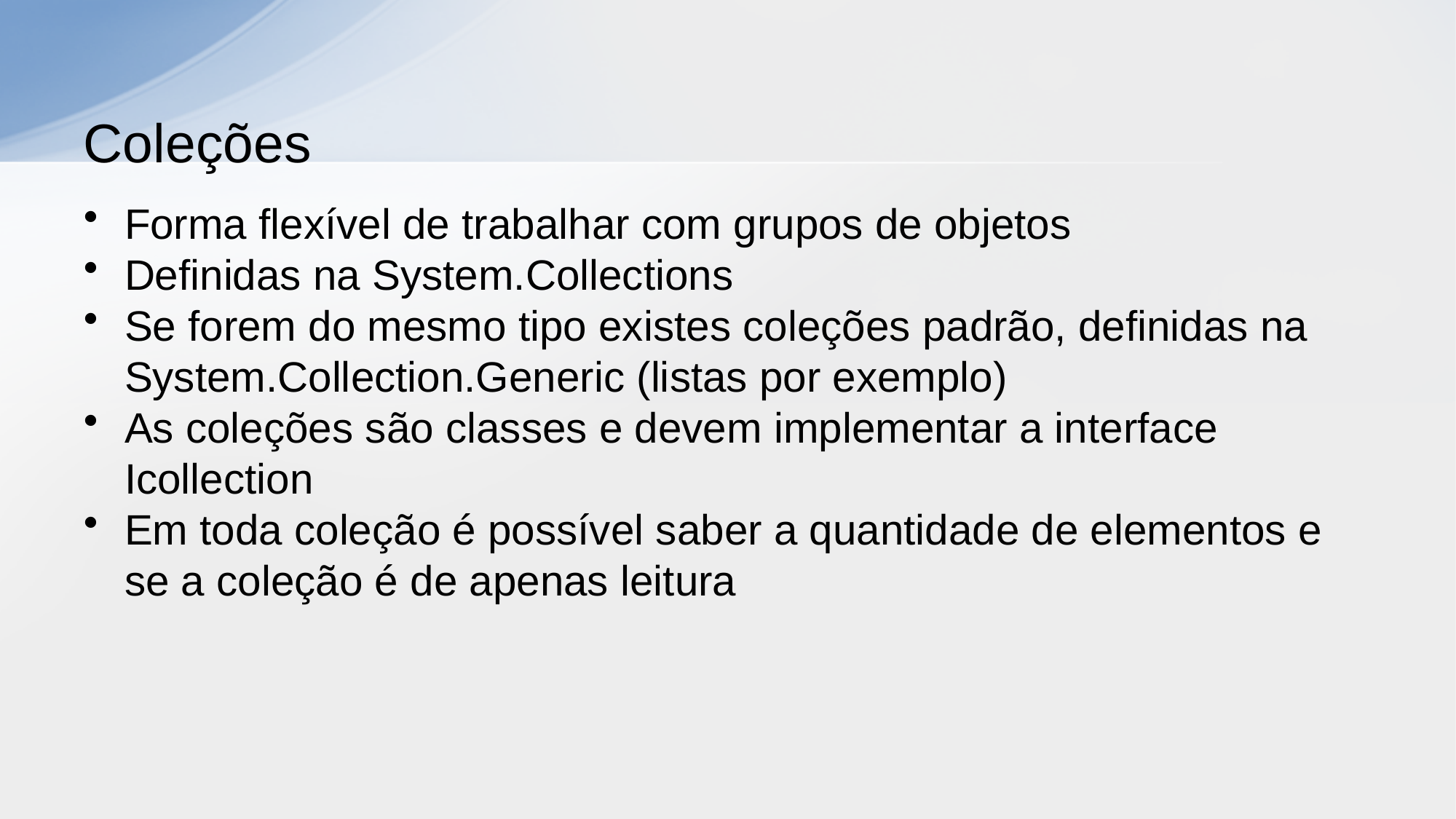

# Coleções
Forma flexível de trabalhar com grupos de objetos
Definidas na System.Collections
Se forem do mesmo tipo existes coleções padrão, definidas na System.Collection.Generic (listas por exemplo)
As coleções são classes e devem implementar a interface Icollection
Em toda coleção é possível saber a quantidade de elementos e se a coleção é de apenas leitura